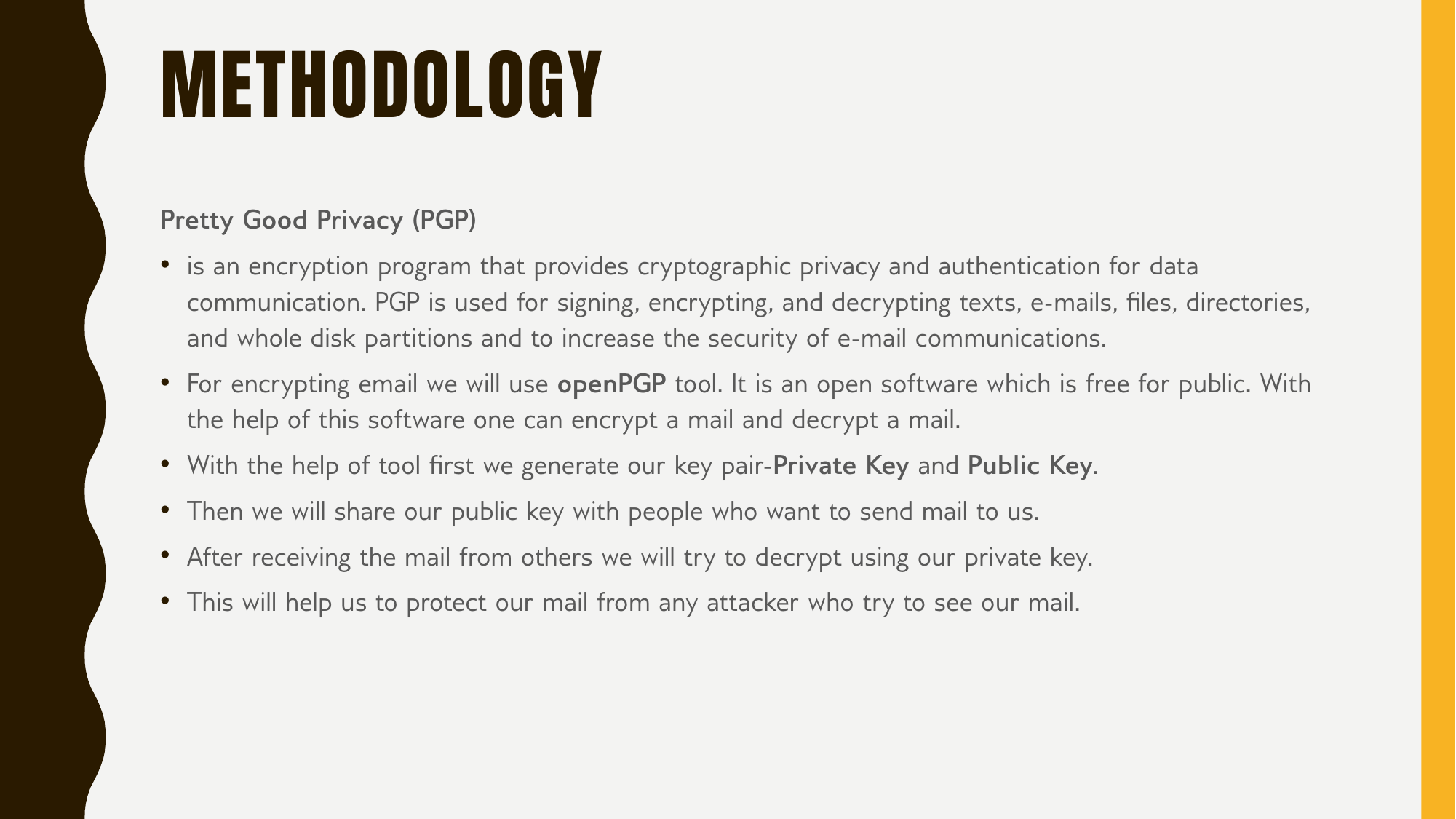

# methodology
Pretty Good Privacy (PGP)
is an encryption program that provides cryptographic privacy and authentication for data communication. PGP is used for signing, encrypting, and decrypting texts, e-mails, files, directories, and whole disk partitions and to increase the security of e-mail communications.
For encrypting email we will use openPGP tool. It is an open software which is free for public. With the help of this software one can encrypt a mail and decrypt a mail.
With the help of tool first we generate our key pair-Private Key and Public Key.
Then we will share our public key with people who want to send mail to us.
After receiving the mail from others we will try to decrypt using our private key.
This will help us to protect our mail from any attacker who try to see our mail.